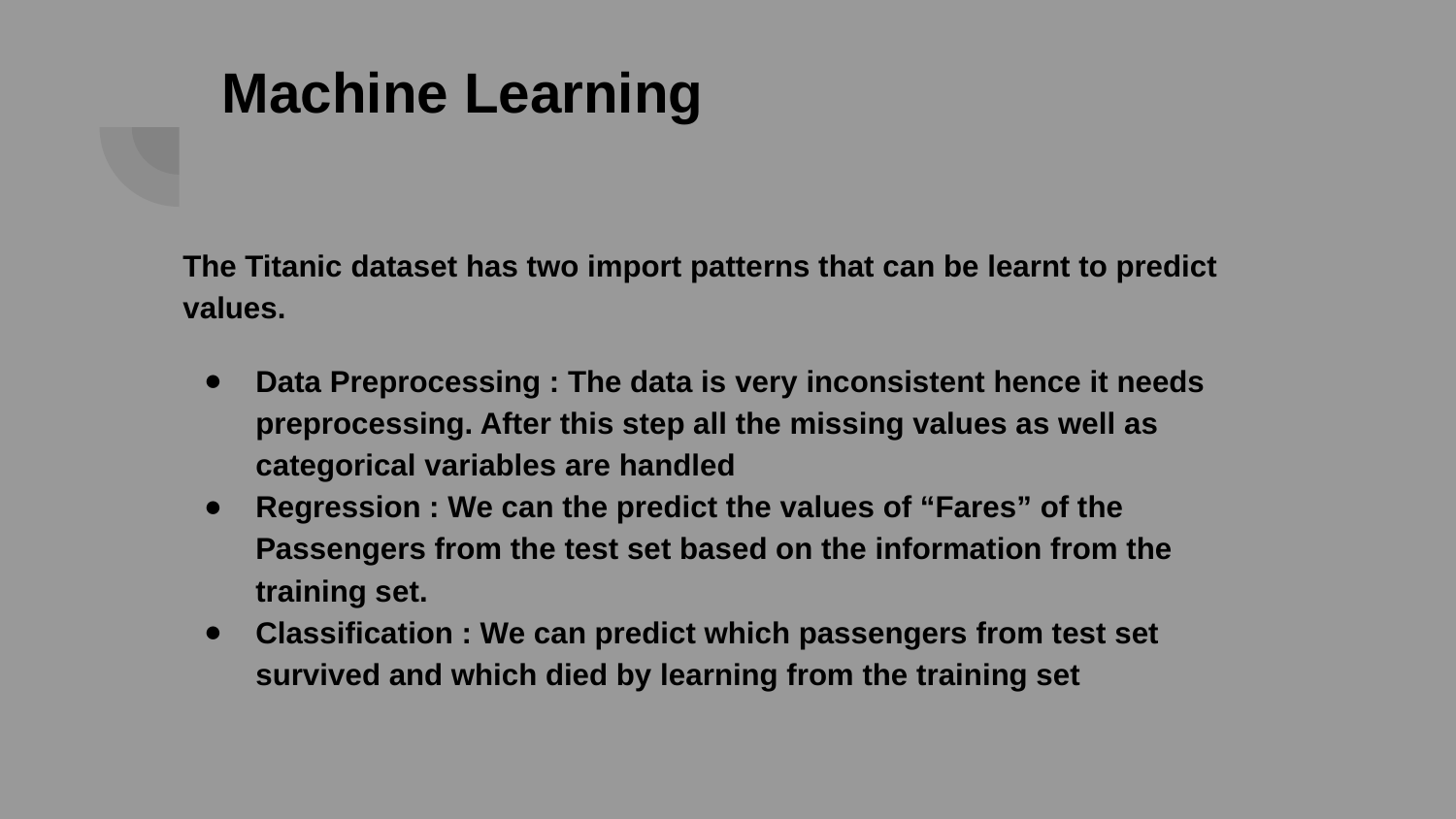

# Machine Learning
The Titanic dataset has two import patterns that can be learnt to predict values.
Data Preprocessing : The data is very inconsistent hence it needs preprocessing. After this step all the missing values as well as categorical variables are handled
Regression : We can the predict the values of “Fares” of the Passengers from the test set based on the information from the training set.
Classification : We can predict which passengers from test set survived and which died by learning from the training set